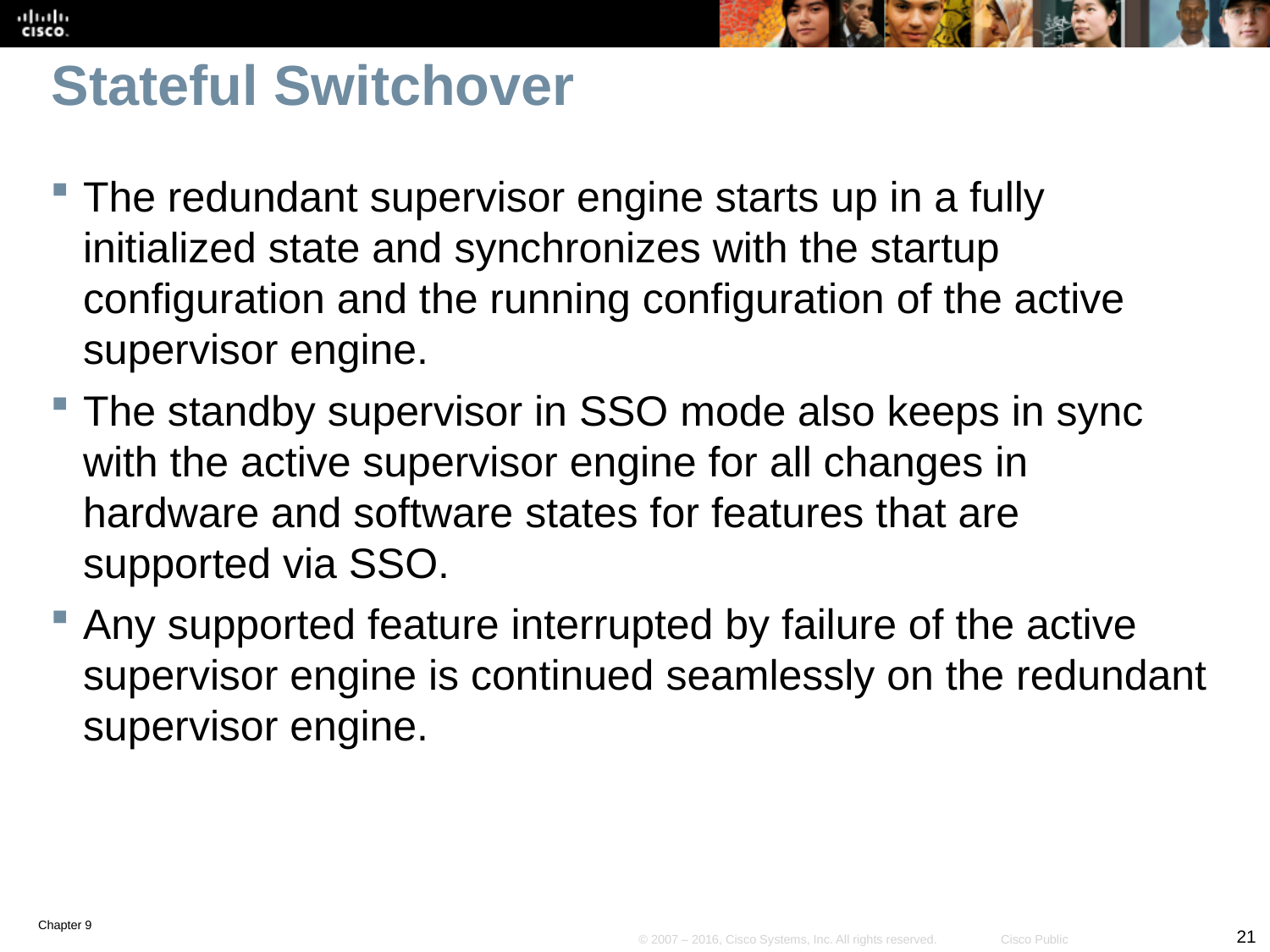

# Stateful Switchover
The redundant supervisor engine starts up in a fully initialized state and synchronizes with the startup configuration and the running configuration of the active supervisor engine.
The standby supervisor in SSO mode also keeps in sync with the active supervisor engine for all changes in hardware and software states for features that are supported via SSO.
Any supported feature interrupted by failure of the active supervisor engine is continued seamlessly on the redundant supervisor engine.